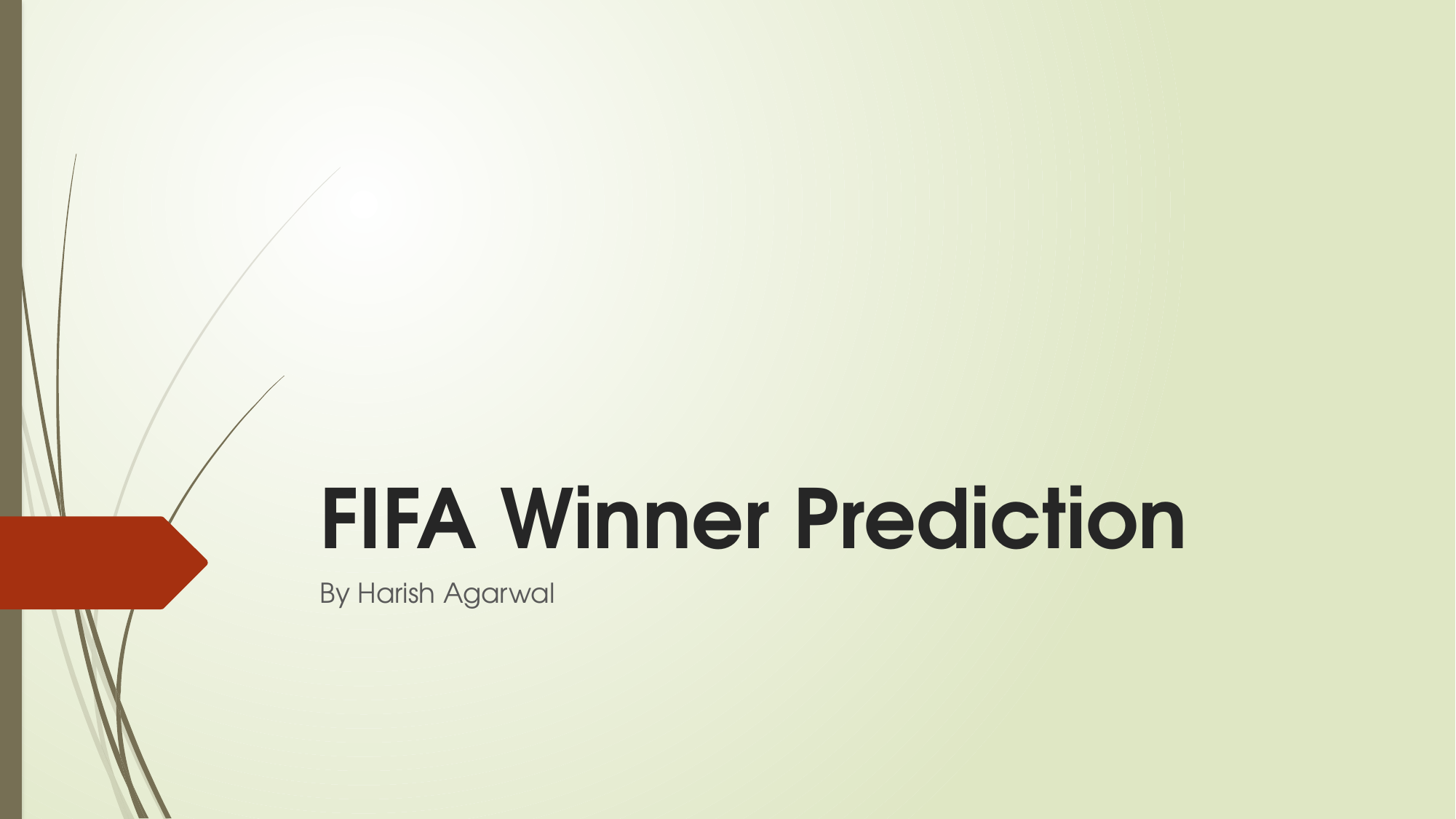

# FIFA Winner Prediction
By Harish Agarwal